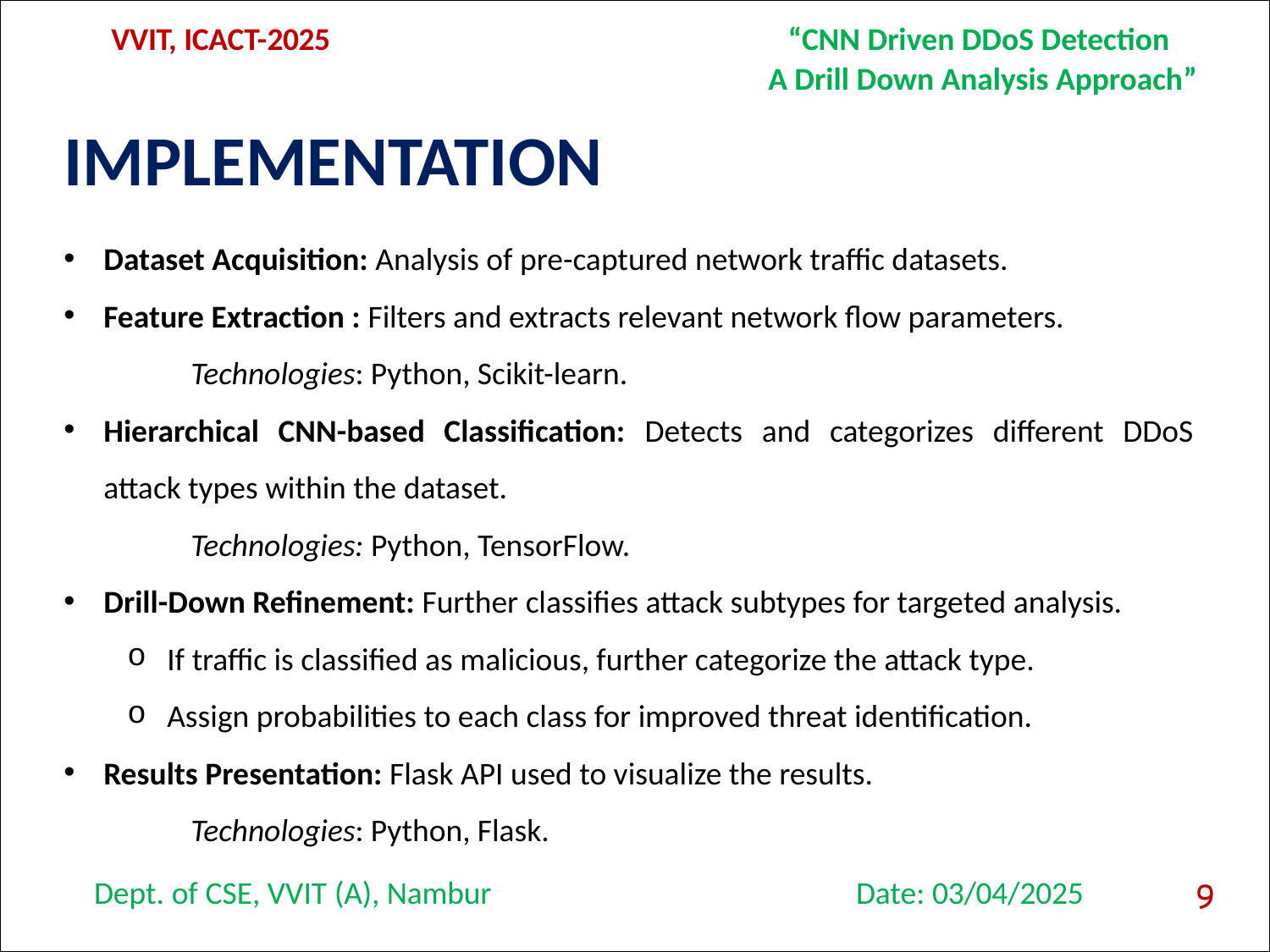

VVIT, ICACT-2025
“CNN Driven DDoS Detection
A Drill Down Analysis Approach”
# IMPLEMENTATION
Dataset Acquisition: Analysis of pre-captured network traffic datasets.
Feature Extraction : Filters and extracts relevant network flow parameters.
	Technologies: Python, Scikit-learn.
Hierarchical CNN-based Classification: Detects and categorizes different DDoS attack types within the dataset.
	Technologies: Python, TensorFlow.
Drill-Down Refinement: Further classifies attack subtypes for targeted analysis.
If traffic is classified as malicious, further categorize the attack type.
Assign probabilities to each class for improved threat identification.
Results Presentation: Flask API used to visualize the results.
	Technologies: Python, Flask.
9
Dept. of CSE, VVIT (A), Nambur
Date: 03/04/2025